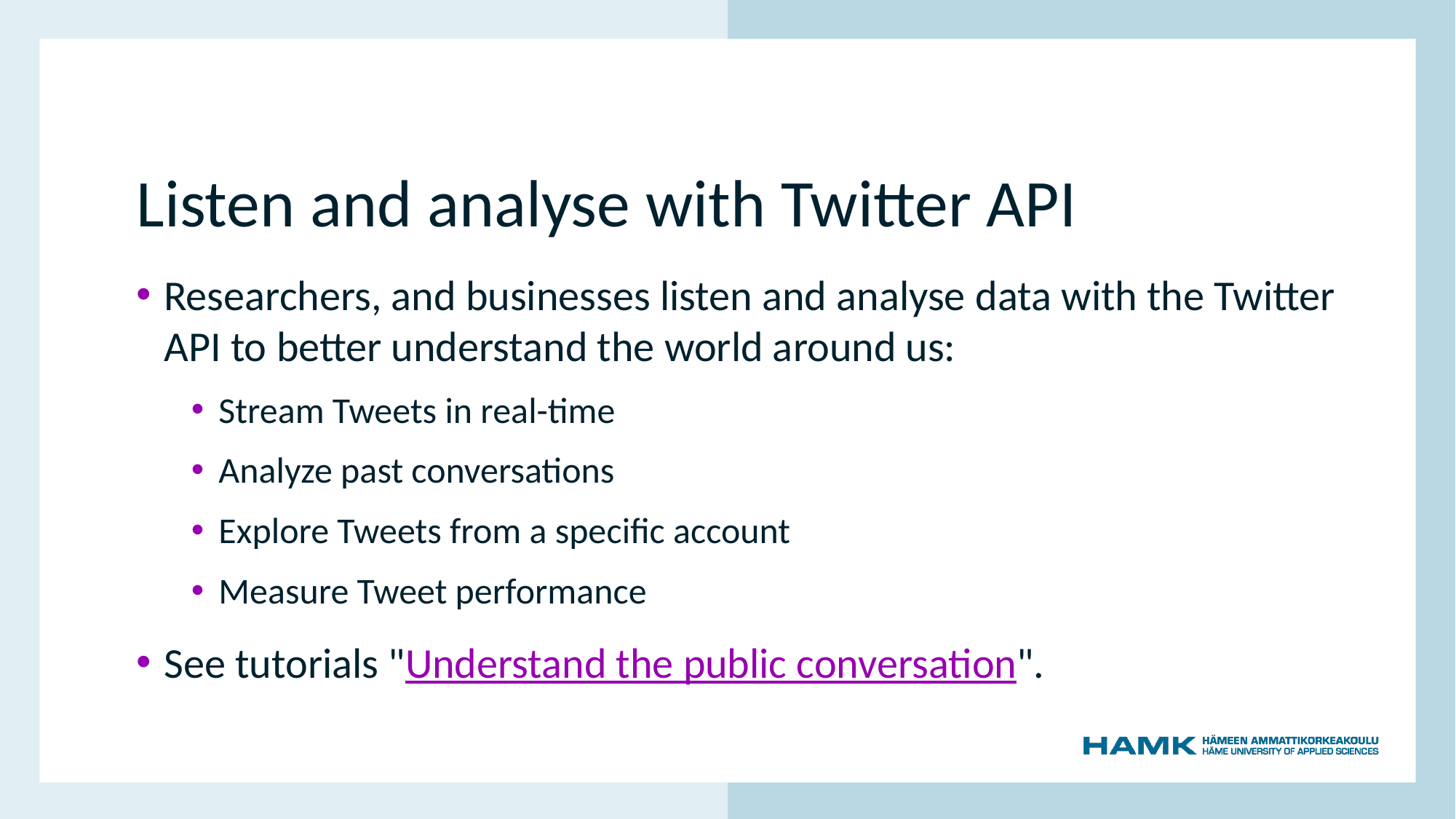

# Listen and analyse with Twitter API
Researchers, and businesses listen and analyse data with the Twitter API to better understand the world around us:
Stream Tweets in real-time
Analyze past conversations
Explore Tweets from a specific account
Measure Tweet performance
See tutorials "Understand the public conversation".